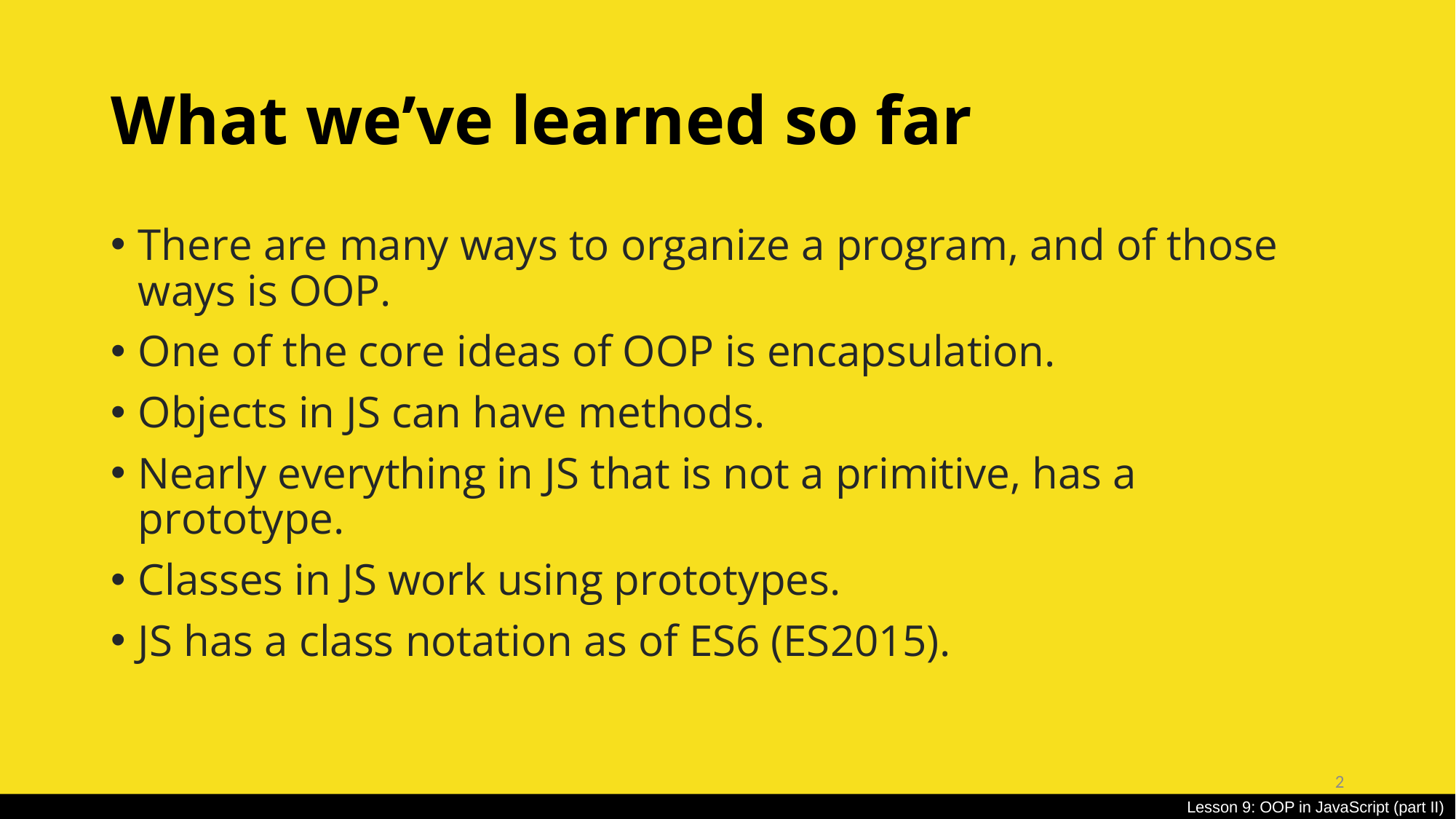

# What we’ve learned so far
There are many ways to organize a program, and of those ways is OOP.
One of the core ideas of OOP is encapsulation.
Objects in JS can have methods.
Nearly everything in JS that is not a primitive, has a prototype.
Classes in JS work using prototypes.
JS has a class notation as of ES6 (ES2015).
2
Lesson 9: OOP in JavaScript (part II)